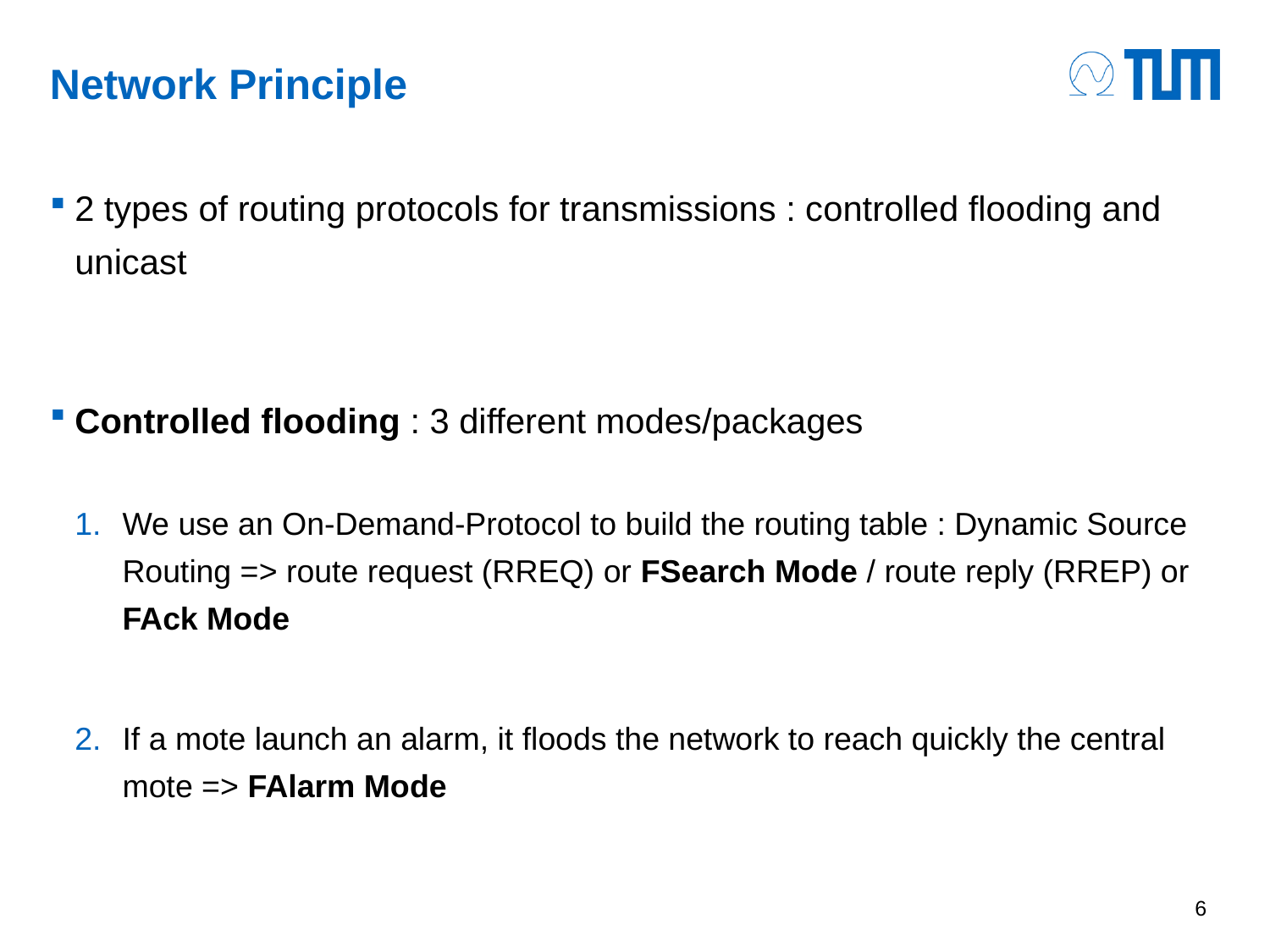

# Network Principle

2 types of routing protocols for transmissions : controlled flooding and unicast

Controlled flooding : 3 different modes/packages

We use an On-Demand-Protocol to build the routing table : Dynamic Source Routing => route request (RREQ) or FSearch Mode / route reply (RREP) or FAck Mode

If a mote launch an alarm, it floods the network to reach quickly the central mote => FAlarm Mode

6